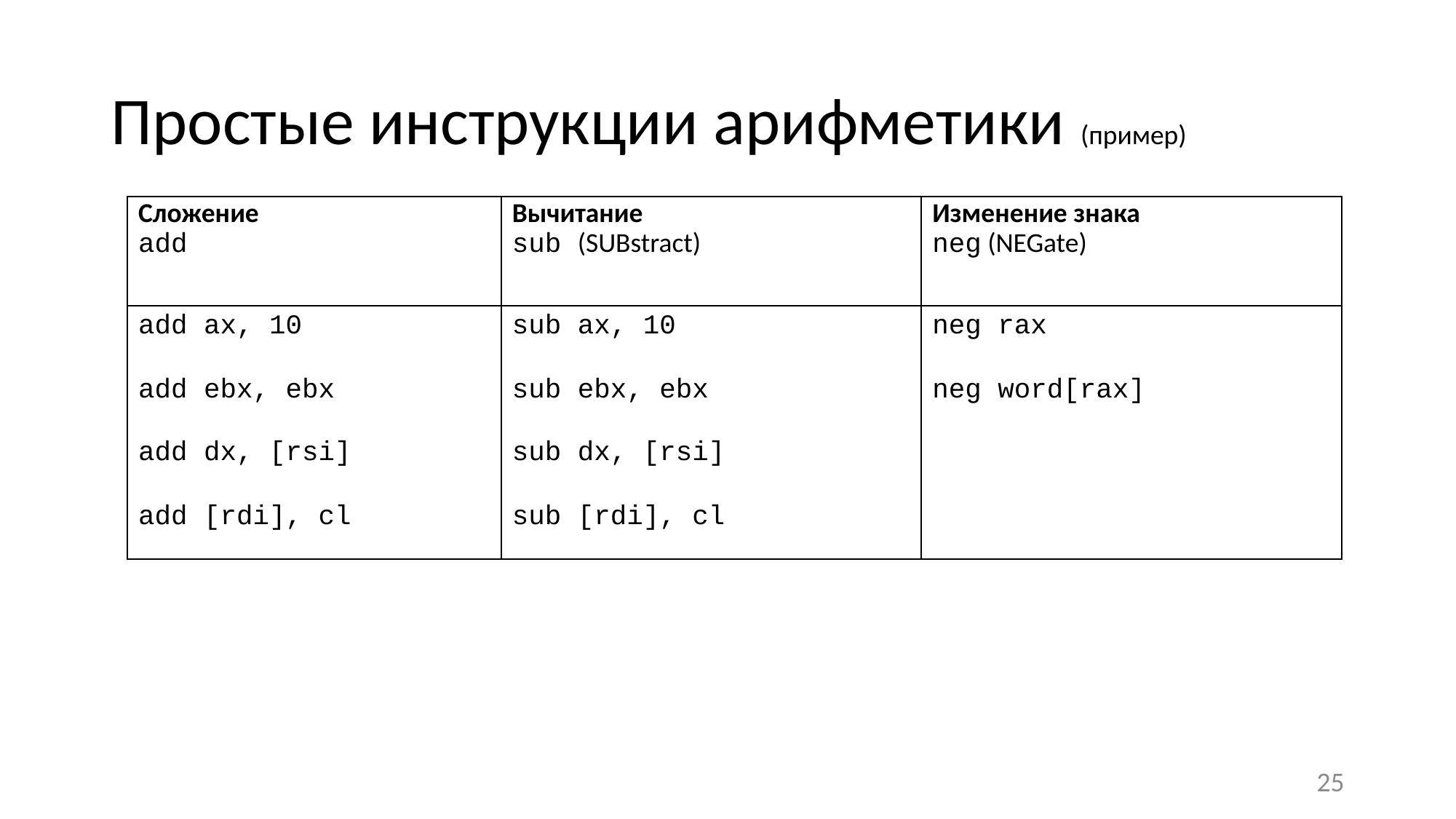

# Простые инструкции арифметики (пример)
| Сложение add | Вычитание sub (SUBstract) | Изменение знака neg (NEGate) |
| --- | --- | --- |
| add ax, 10 | sub ax, 10 | neg rax |
| add ebx, ebx | sub ebx, ebx | neg word[rax] |
| add dx, [rsi] | sub dx, [rsi] |  |
| add [rdi], cl | sub [rdi], cl |  |

25